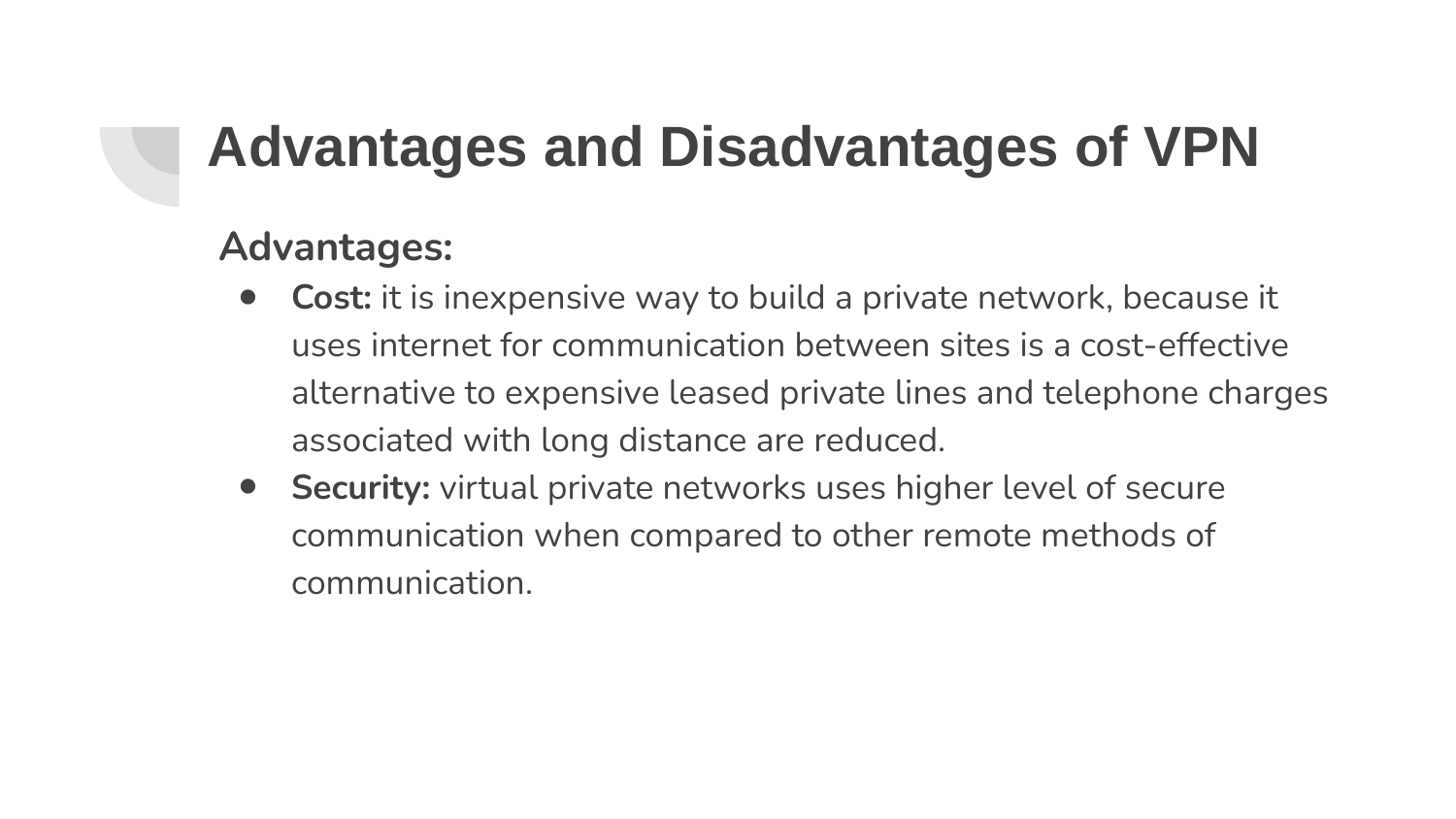

# Advantages and Disadvantages of VPN
Advantages:
Cost: it is inexpensive way to build a private network, because it uses internet for communication between sites is a cost-effective alternative to expensive leased private lines and telephone charges associated with long distance are reduced.
Security: virtual private networks uses higher level of secure communication when compared to other remote methods of communication.